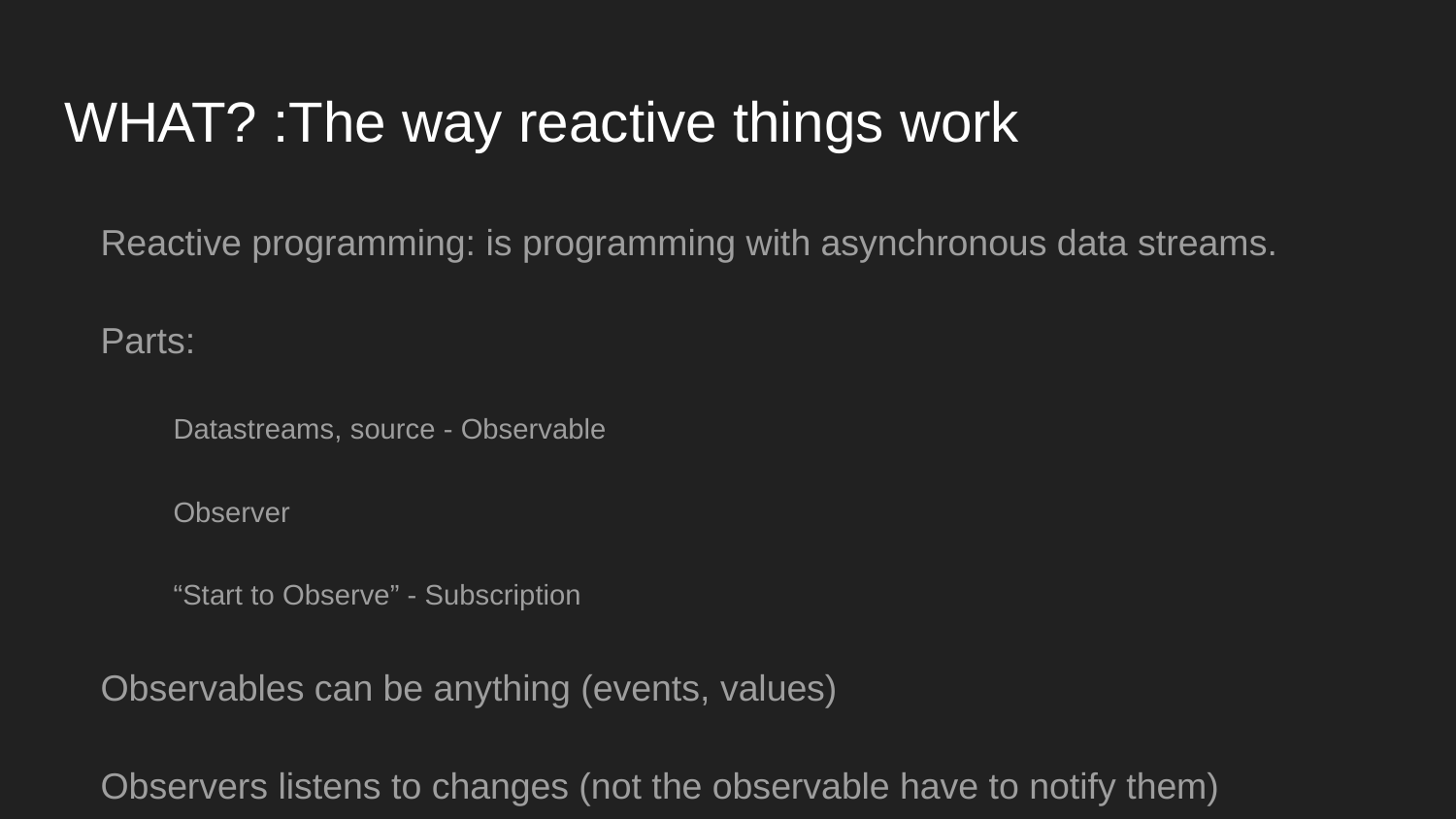

# WHAT? :The way reactive things work
Reactive programming: is programming with asynchronous data streams.
Parts:
Datastreams, source - Observable
Observer
“Start to Observe” - Subscription
Observables can be anything (events, values)
Observers listens to changes (not the observable have to notify them)